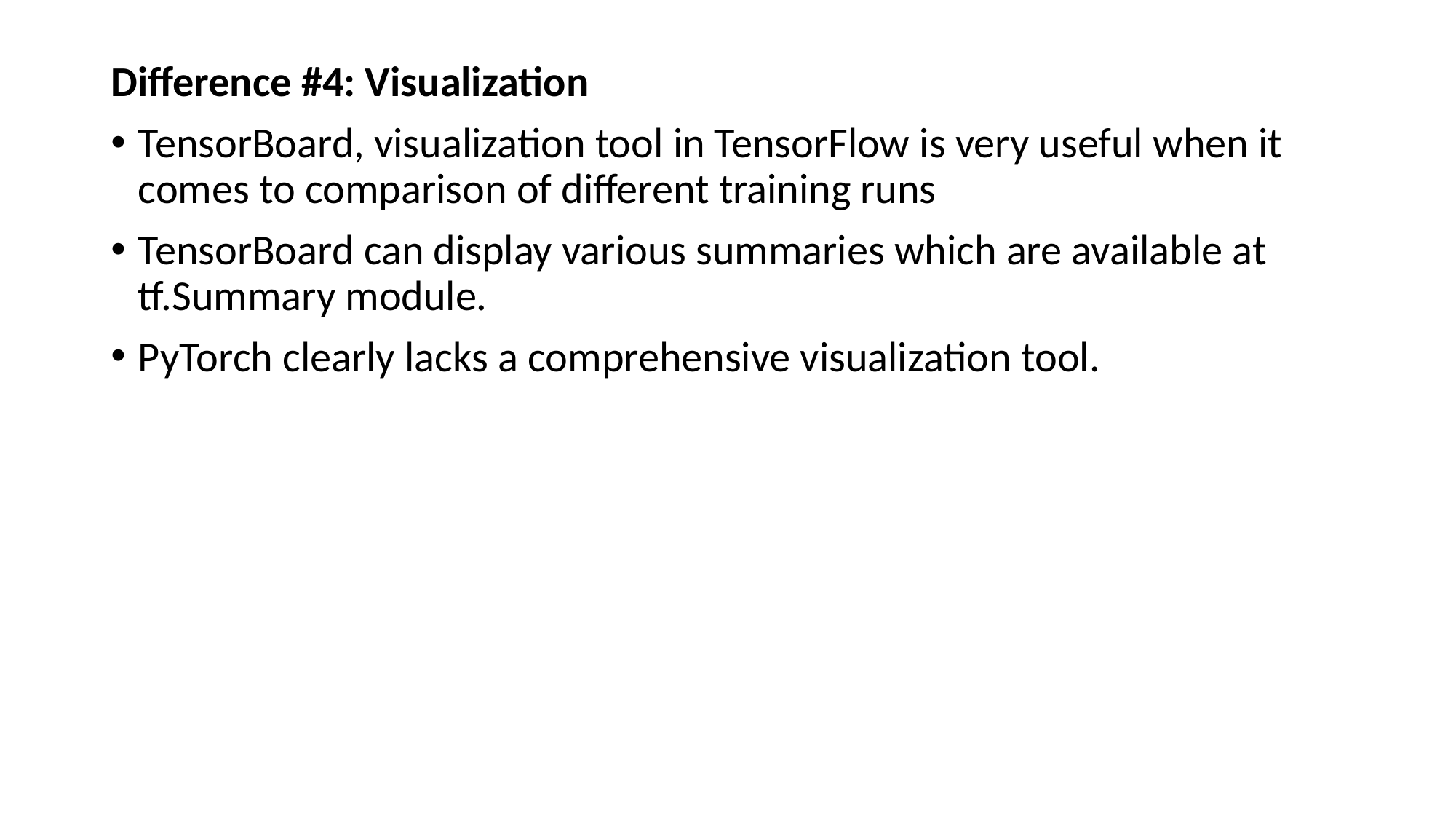

Difference #4: Visualization
TensorBoard, visualization tool in TensorFlow is very useful when it comes to comparison of different training runs
TensorBoard can display various summaries which are available at tf.Summary module.
PyTorch clearly lacks a comprehensive visualization tool.